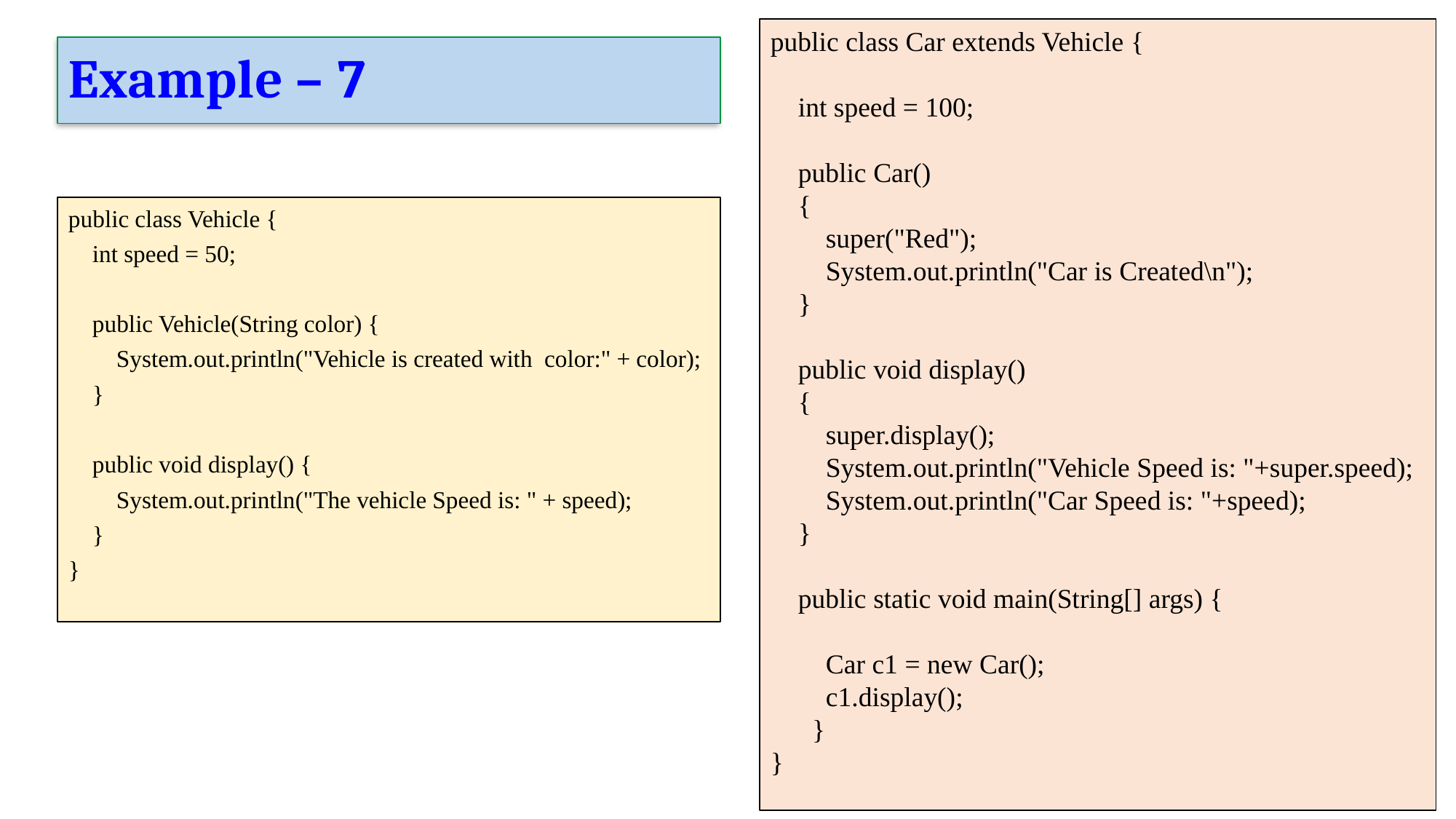

public class Car extends Vehicle {

    int speed = 100;

    public Car()
    {
        super("Red");
        System.out.println("Car is Created\n");
    }

    public void display()
    {
        super.display();
        System.out.println("Vehicle Speed is: "+super.speed);
        System.out.println("Car Speed is: "+speed);
    }

    public static void main(String[] args) {

        Car c1 = new Car();
        c1.display();
      }
}
Example – 7
public class Vehicle {
    int speed = 50;

    public Vehicle(String color) {
        System.out.println("Vehicle is created with  color:" + color);
    }

    public void display() {
        System.out.println("The vehicle Speed is: " + speed);
    }
}
26